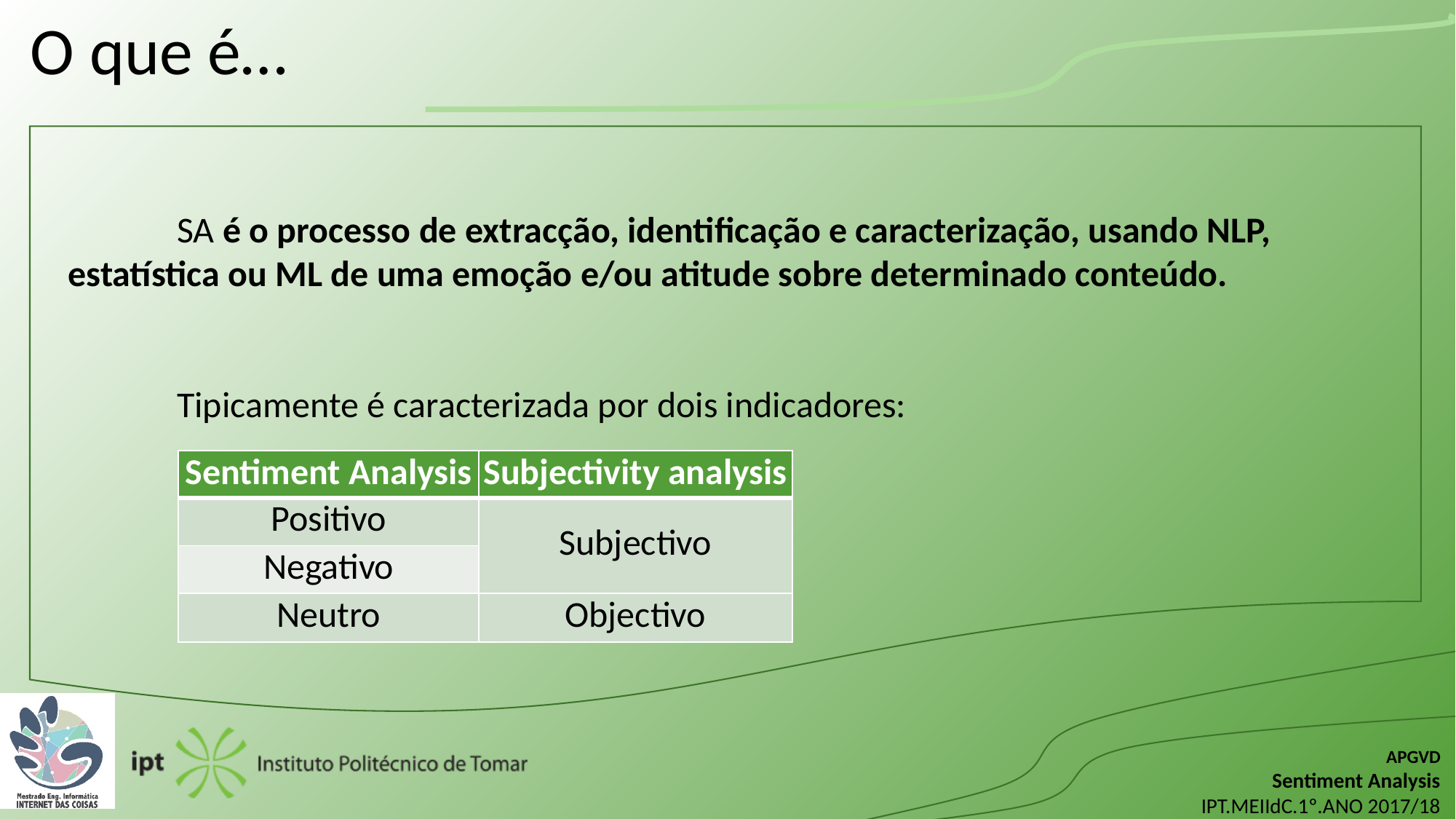

O que é…

	SA é o processo de extracção, identificação e caracterização, usando NLP, 	estatística ou ML de uma emoção e/ou atitude sobre determinado conteúdo.

	Tipicamente é caracterizada por dois indicadores:

		* Polaridade

		* Subjectividade

| Sentiment Analysis | Subjectivity analysis |
| --- | --- |
| Positivo | Subjectivo |
| Negativo |  |
| Neutro | Objectivo |